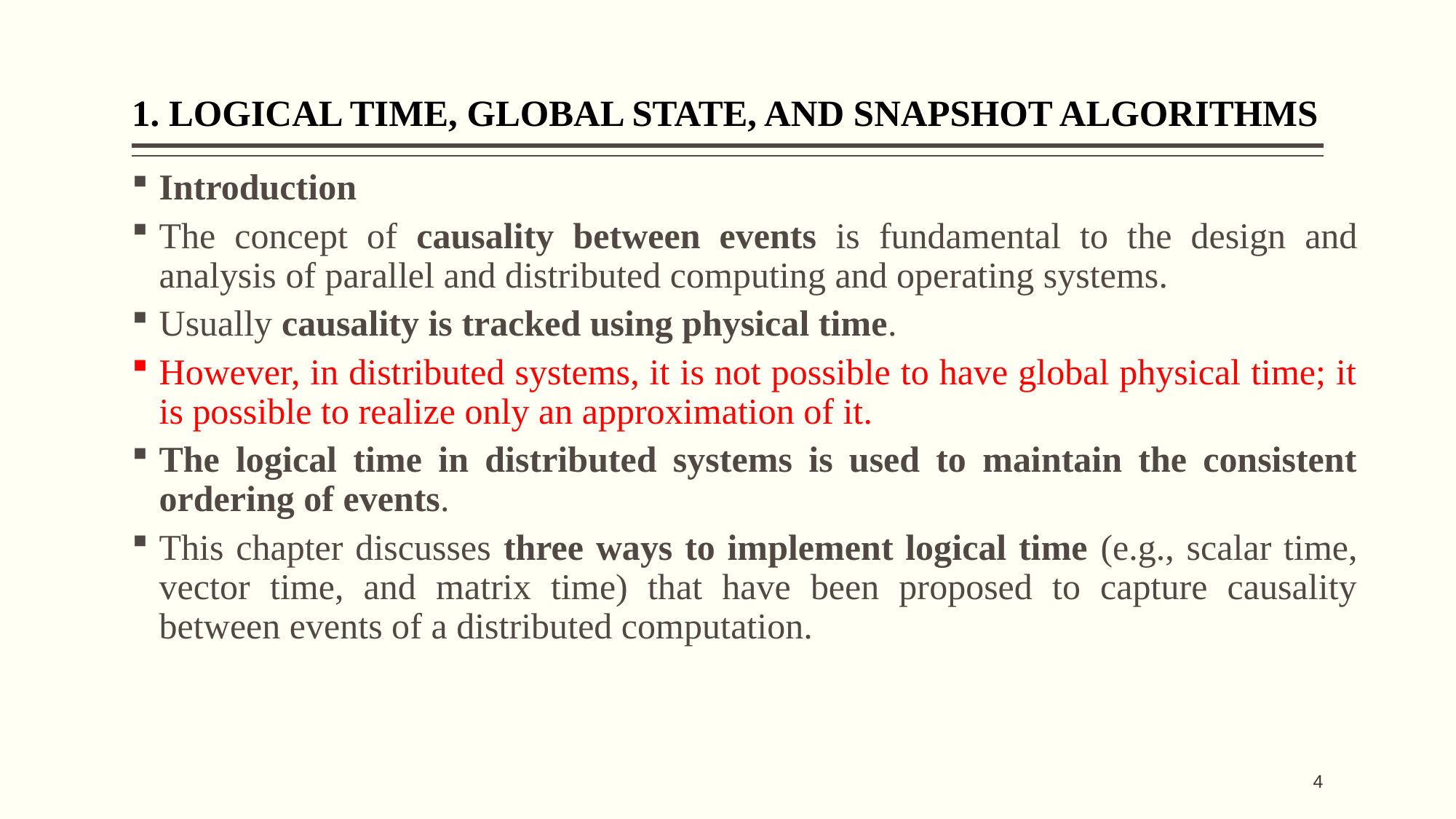

# 1. LOGICAL TIME, GLOBAL STATE, AND SNAPSHOT ALGORITHMS
Introduction
The concept of causality between events is fundamental to the design and analysis of parallel and distributed computing and operating systems.
Usually causality is tracked using physical time.
However, in distributed systems, it is not possible to have global physical time; it is possible to realize only an approximation of it.
The logical time in distributed systems is used to maintain the consistent ordering of events.
This chapter discusses three ways to implement logical time (e.g., scalar time, vector time, and matrix time) that have been proposed to capture causality between events of a distributed computation.
4